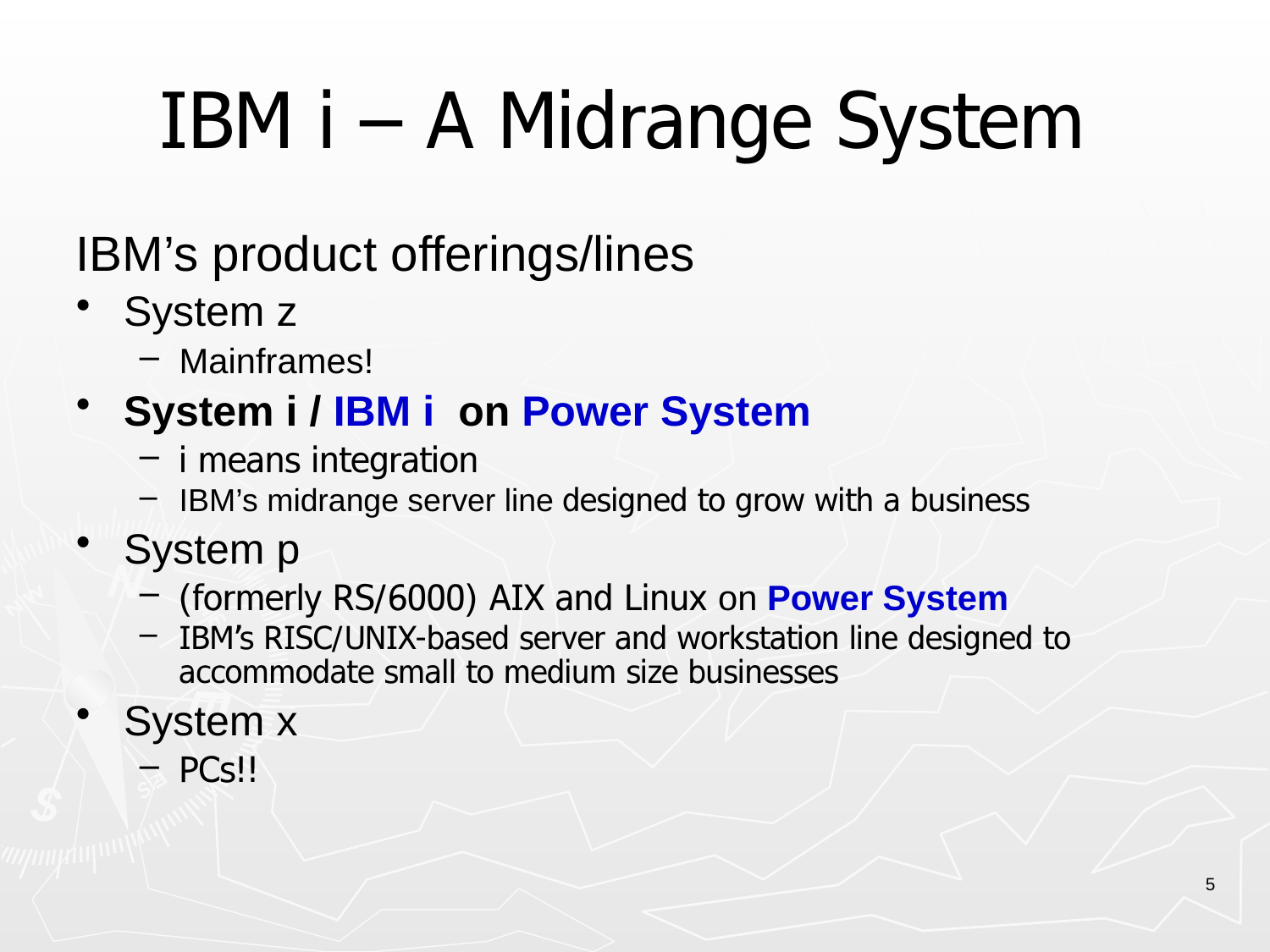

IBM i – A Midrange System
IBM’s product offerings/lines
System z
Mainframes!
System i / IBM i  on Power System
i means integration
IBM’s midrange server line designed to grow with a business
System p
(formerly RS/6000) AIX and Linux on Power System
IBM’s RISC/UNIX-based server and workstation line designed to accommodate small to medium size businesses
System x
PCs!!

5